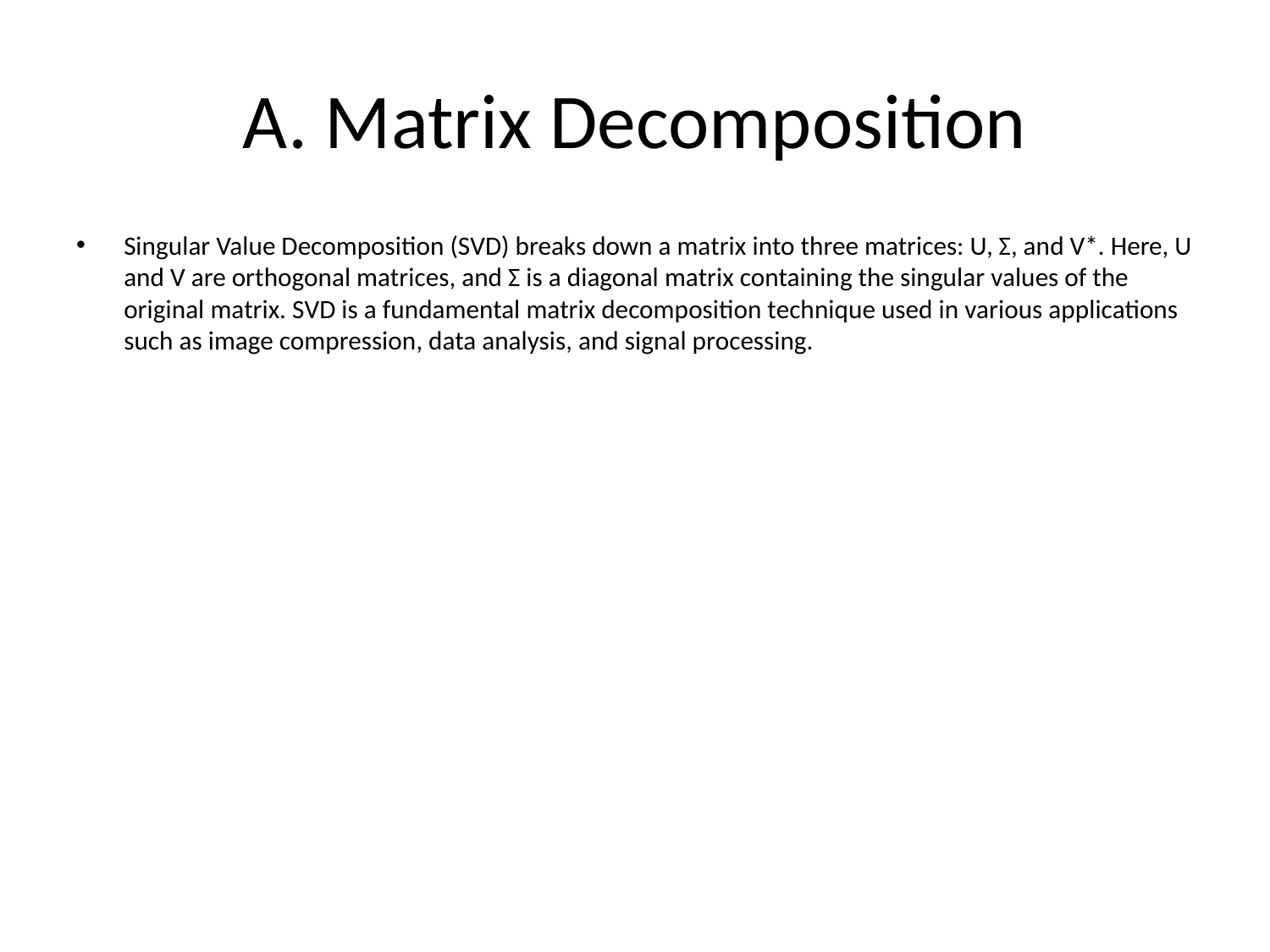

# A. Matrix Decomposition
Singular Value Decomposition (SVD) breaks down a matrix into three matrices: U, Σ, and V*. Here, U and V are orthogonal matrices, and Σ is a diagonal matrix containing the singular values of the original matrix. SVD is a fundamental matrix decomposition technique used in various applications such as image compression, data analysis, and signal processing.